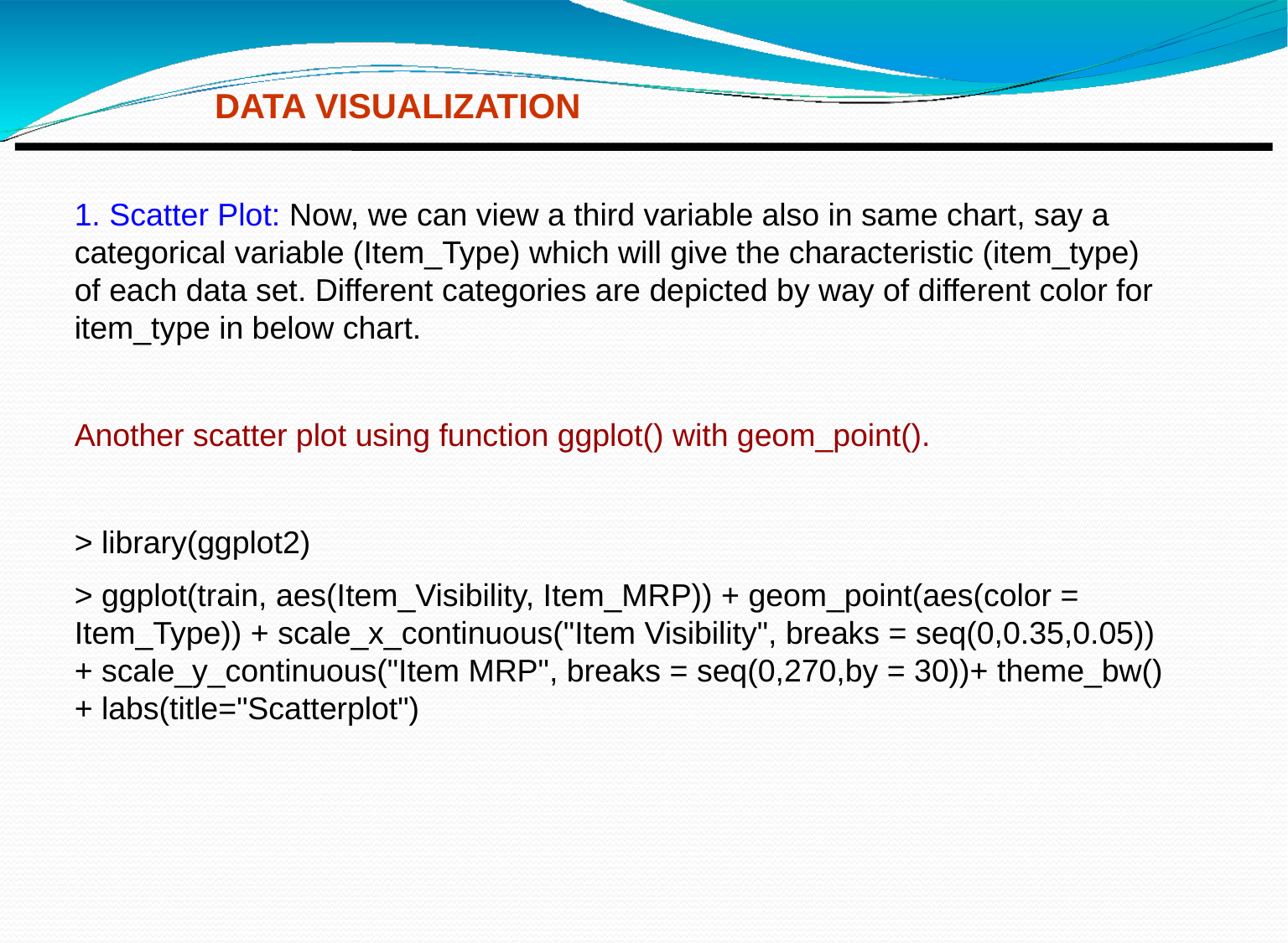

DATA VISUALIZATION

1. Scatter Plot: Now, we can view a third variable also in same chart, say a categorical variable (Item_Type) which will give the characteristic (item_type) of each data set. Different categories are depicted by way of different color for item_type in below chart.

Another scatter plot using function ggplot() with geom_point().

> library(ggplot2)
> ggplot(train, aes(Item_Visibility, Item_MRP)) + geom_point(aes(color = Item_Type)) + scale_x_continuous("Item Visibility", breaks = seq(0,0.35,0.05))+ scale_y_continuous("Item MRP", breaks = seq(0,270,by = 30))+ theme_bw() + labs(title="Scatterplot")